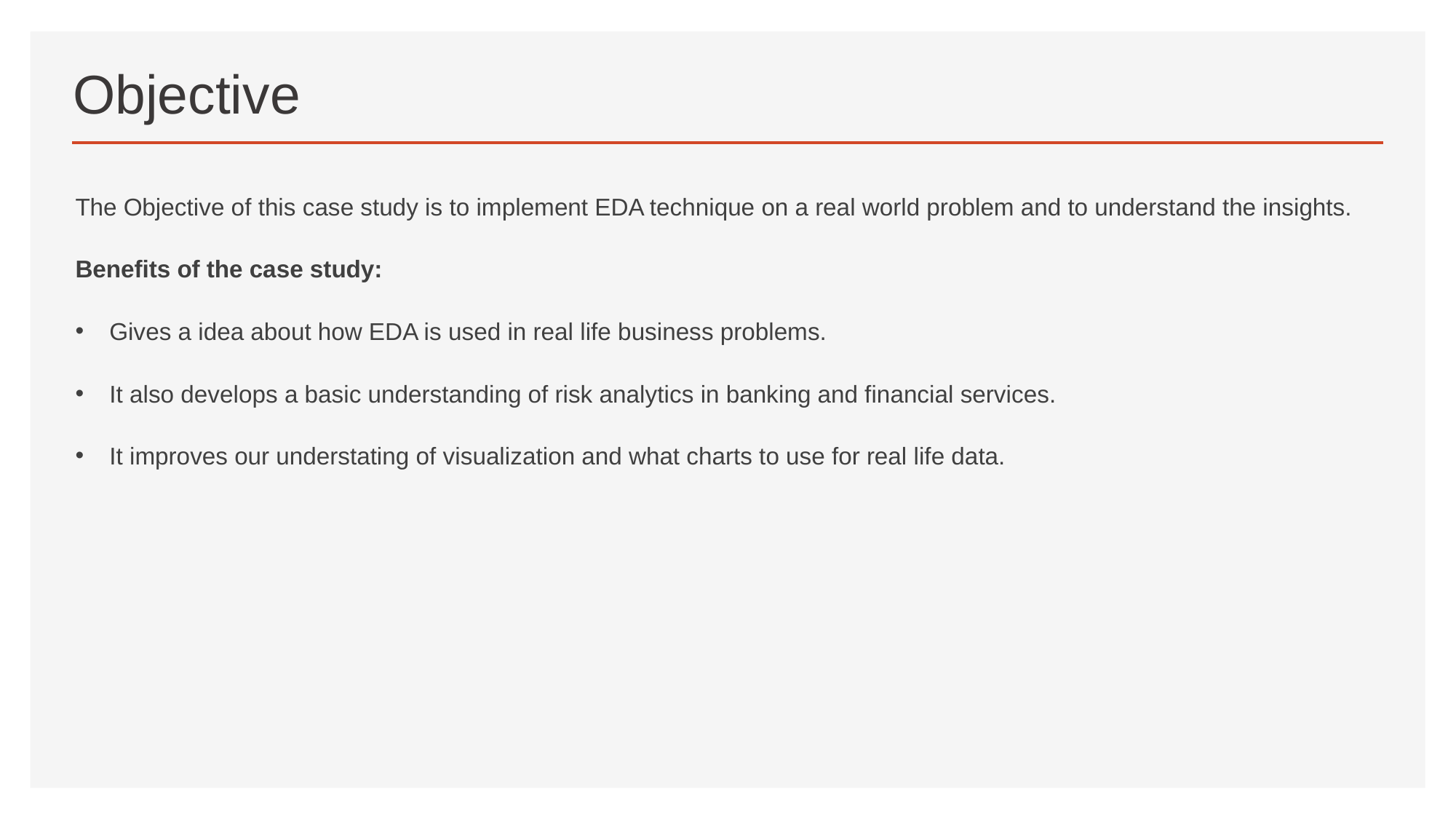

# Objective
The Objective of this case study is to implement EDA technique on a real world problem and to understand the insights.
Benefits of the case study:
Gives a idea about how EDA is used in real life business problems.
It also develops a basic understanding of risk analytics in banking and financial services.
It improves our understating of visualization and what charts to use for real life data.